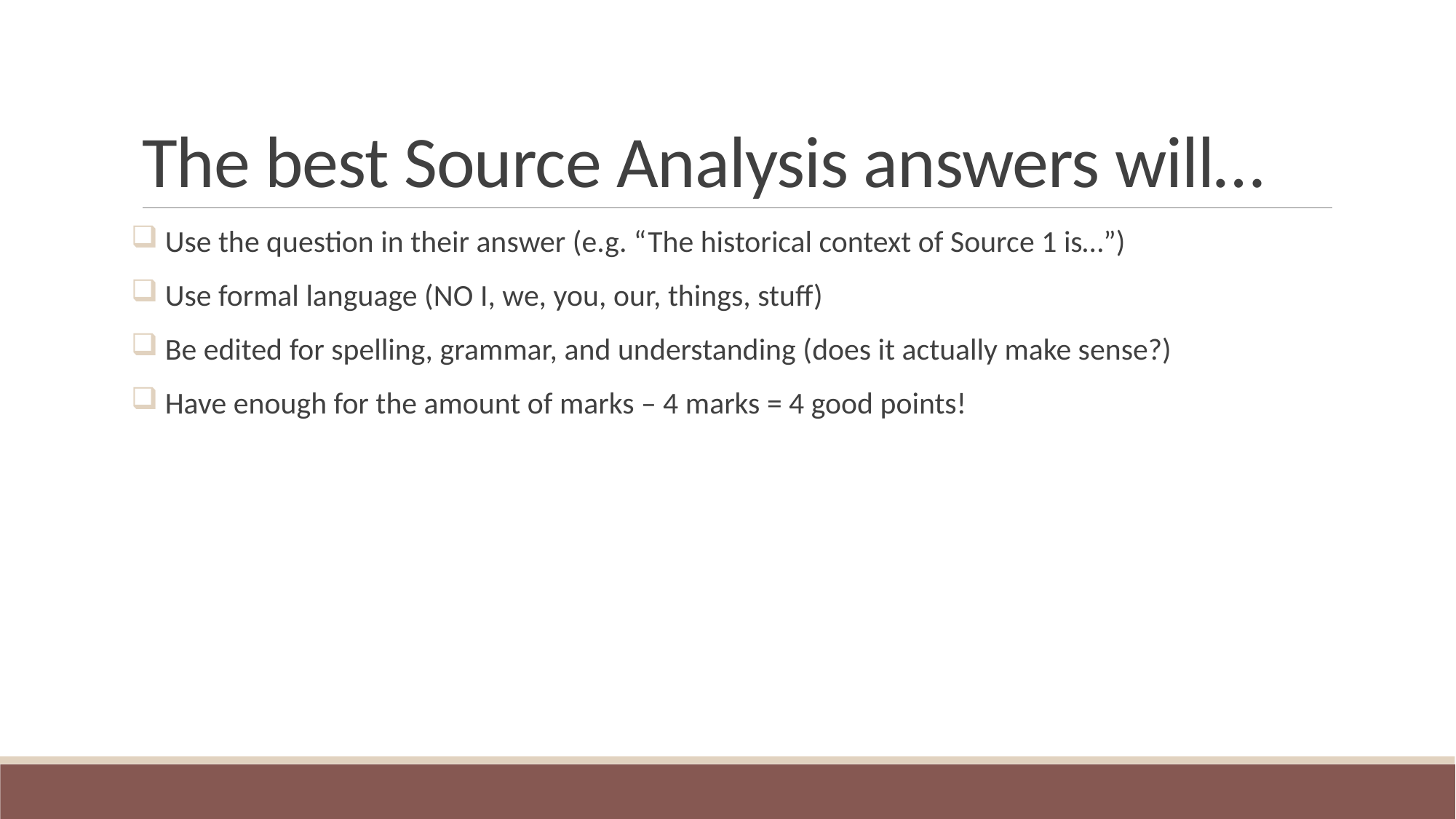

# The best Source Analysis answers will…
 Use the question in their answer (e.g. “The historical context of Source 1 is…”)
 Use formal language (NO I, we, you, our, things, stuff)
 Be edited for spelling, grammar, and understanding (does it actually make sense?)
 Have enough for the amount of marks – 4 marks = 4 good points!